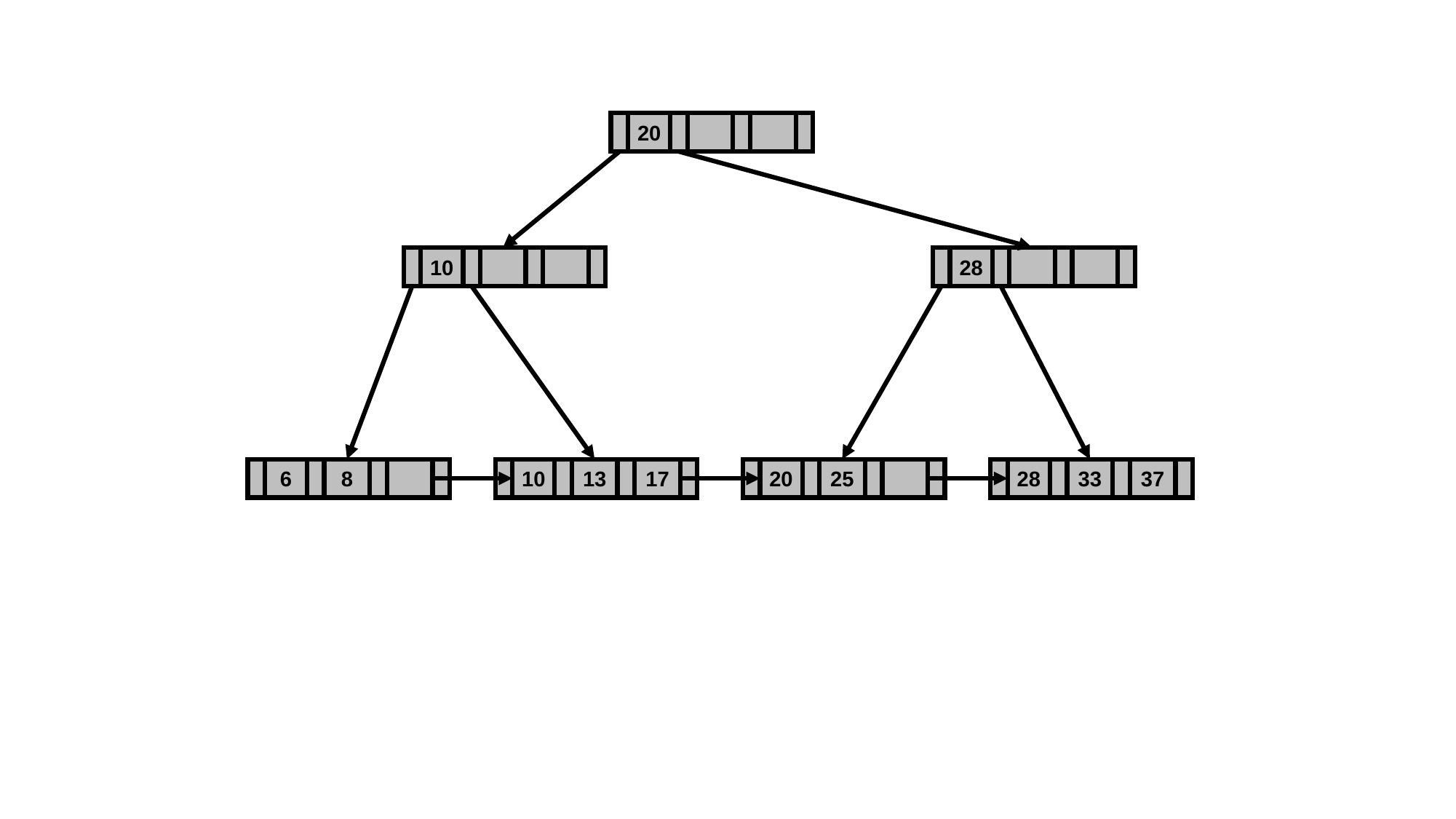

20

28

10

28

33

37

6

8

10

13

17

20

25